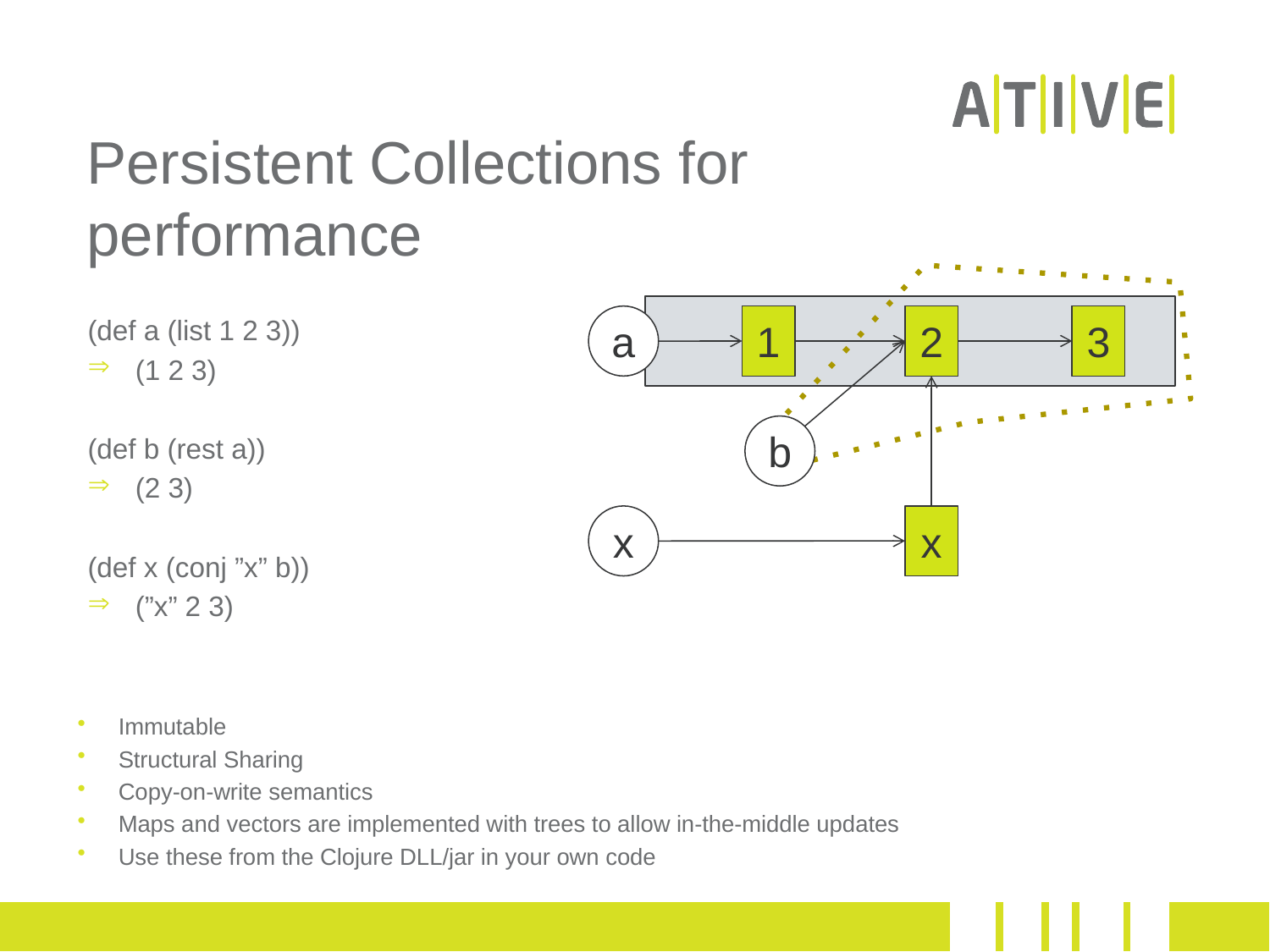

# Persistent Collections for performance

(def a (list 1 2 3))
(1 2 3)

(def b (rest a))
(2 3)

(def x (conj ”x” b))
(”x” 2 3)

a
1
2
3
b
x
x
Immutable
Structural Sharing
Copy-on-write semantics
Maps and vectors are implemented with trees to allow in-the-middle updates
Use these from the Clojure DLL/jar in your own code